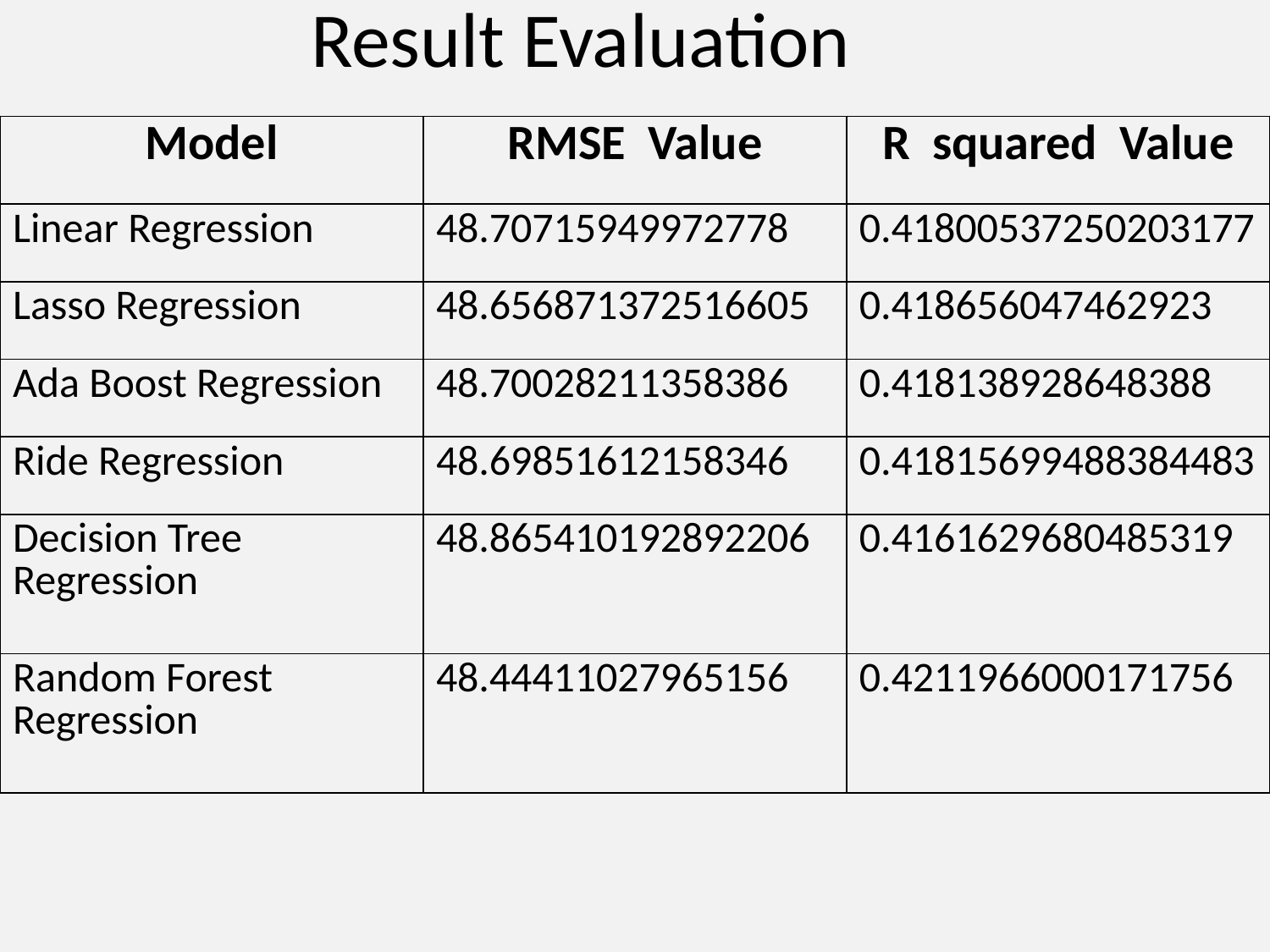

# Result Evaluation
| Model | RMSE Value | R squared Value |
| --- | --- | --- |
| Linear Regression | 48.70715949972778 | 0.41800537250203177 |
| Lasso Regression | 48.656871372516605 | 0.418656047462923 |
| Ada Boost Regression | 48.70028211358386 | 0.418138928648388 |
| Ride Regression | 48.69851612158346 | 0.41815699488384483 |
| Decision Tree Regression | 48.865410192892206 | 0.4161629680485319 |
| Random Forest Regression | 48.44411027965156 | 0.4211966000171756 |